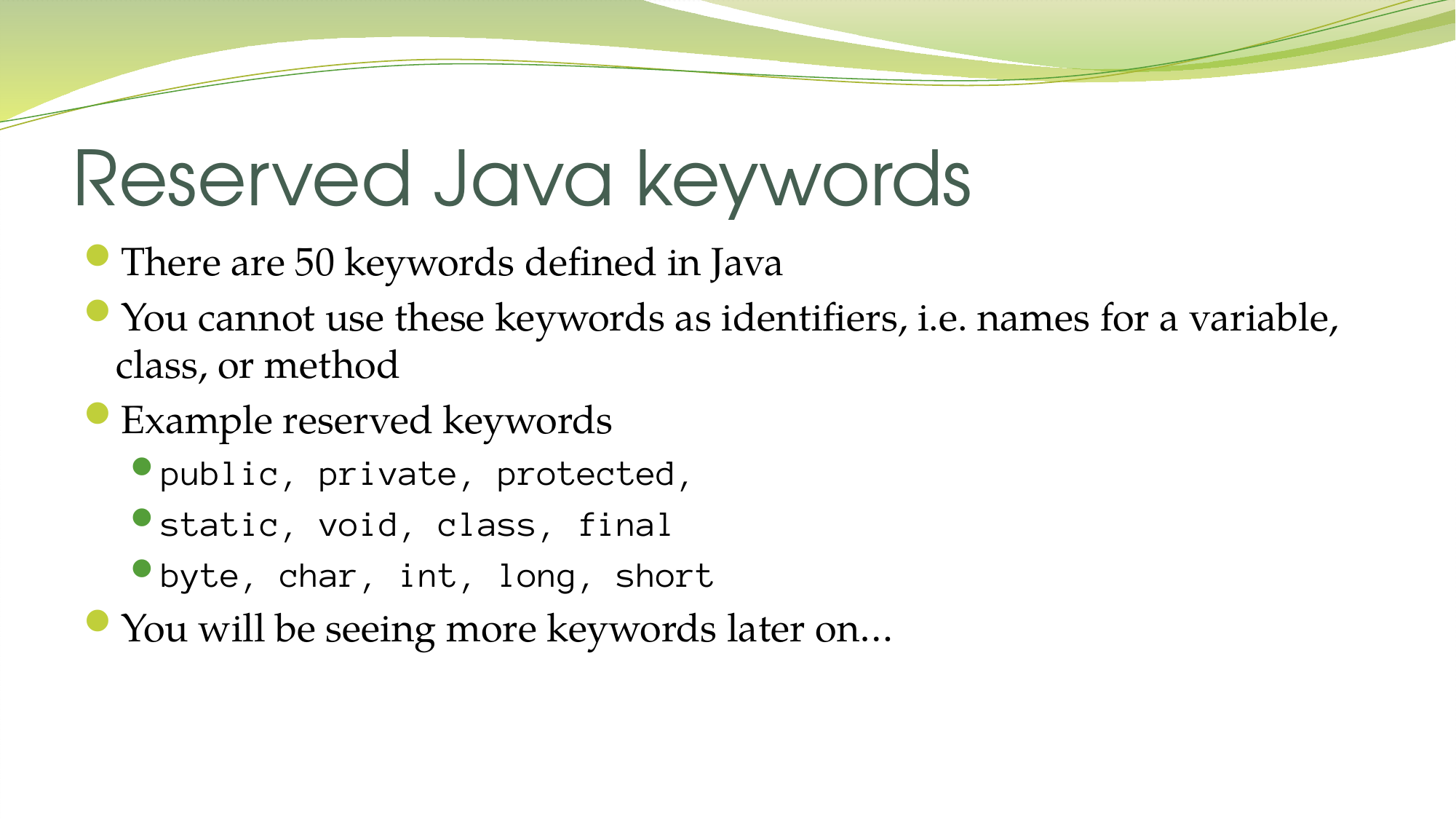

# Reserved Java keywords
There are 50 keywords defined in Java
You cannot use these keywords as identifiers, i.e. names for a variable, class, or method
Example reserved keywords
public, private, protected,
static, void, class, final
byte, char, int, long, short
You will be seeing more keywords later on…